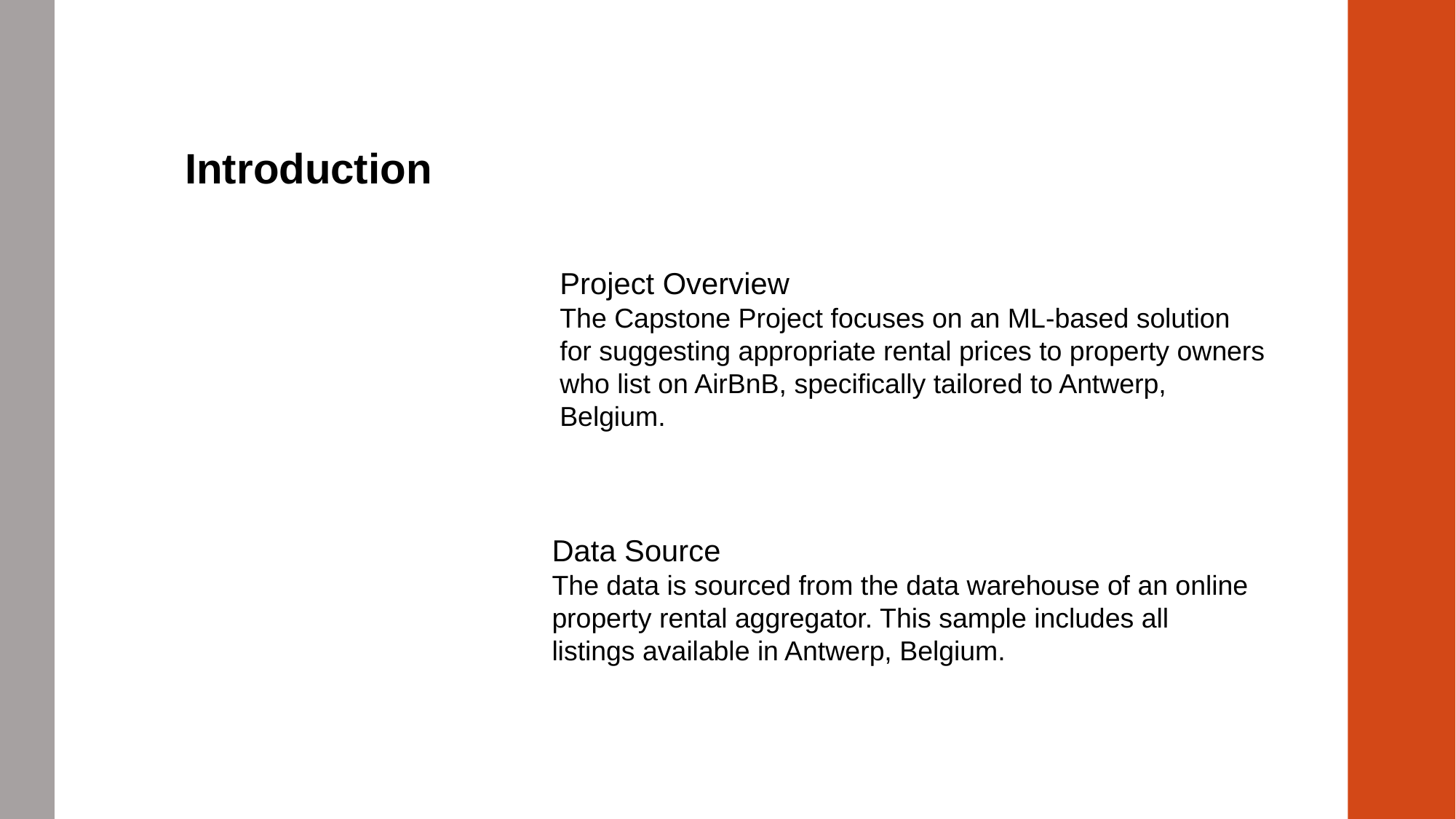

Introduction
Project Overview
The Capstone Project focuses on an ML-based solution for suggesting appropriate rental prices to property owners who list on AirBnB, specifically tailored to Antwerp, Belgium.
Data Source
The data is sourced from the data warehouse of an online property rental aggregator. This sample includes all listings available in Antwerp, Belgium.